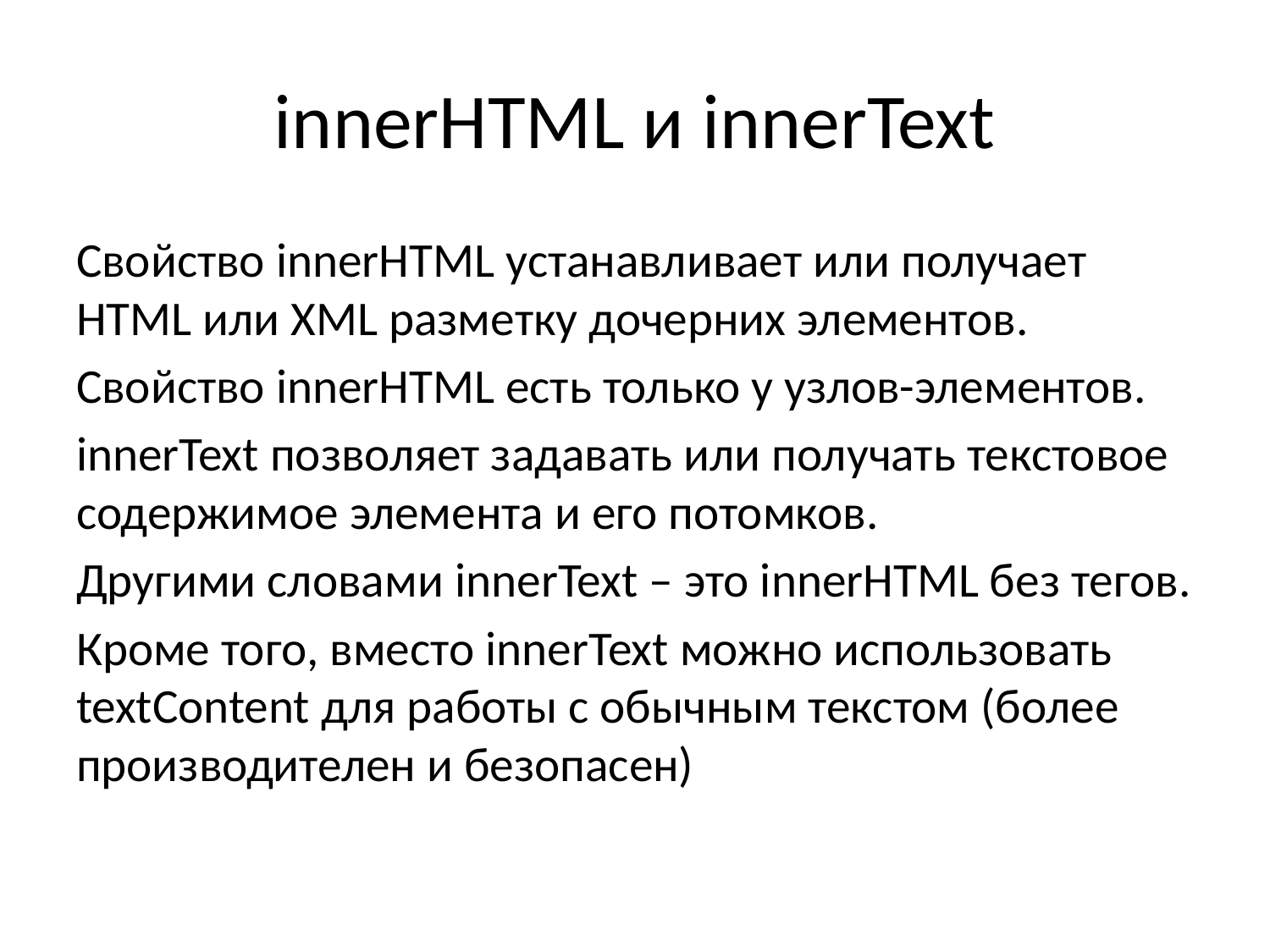

# innerHTML и innerText
Свойство innerHTML устанавливает или получает HTML или XML разметку дочерних элементов.
Свойство innerHTML есть только у узлов-элементов.
innerText позволяет задавать или получать текстовое содержимое элемента и его потомков.
Другими словами innerText – это innerHTML без тегов.
Кроме того, вместо innerText можно использовать textContent для работы с обычным текстом (более производителен и безопасен)